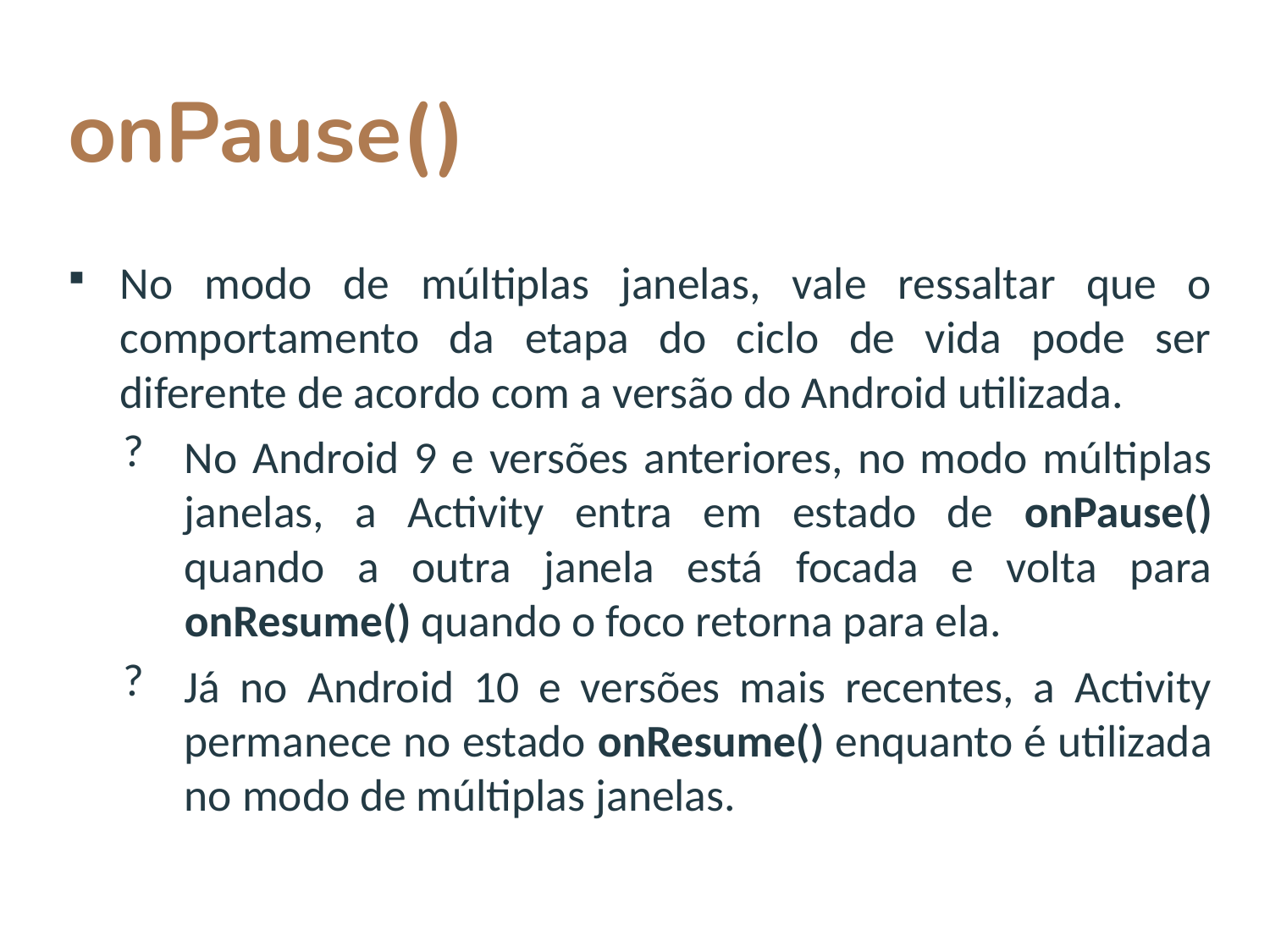

# onPause()
No modo de múltiplas janelas, vale ressaltar que o comportamento da etapa do ciclo de vida pode ser diferente de acordo com a versão do Android utilizada.
No Android 9 e versões anteriores, no modo múltiplas janelas, a Activity entra em estado de onPause() quando a outra janela está focada e volta para onResume() quando o foco retorna para ela.
Já no Android 10 e versões mais recentes, a Activity permanece no estado onResume() enquanto é utilizada no modo de múltiplas janelas.